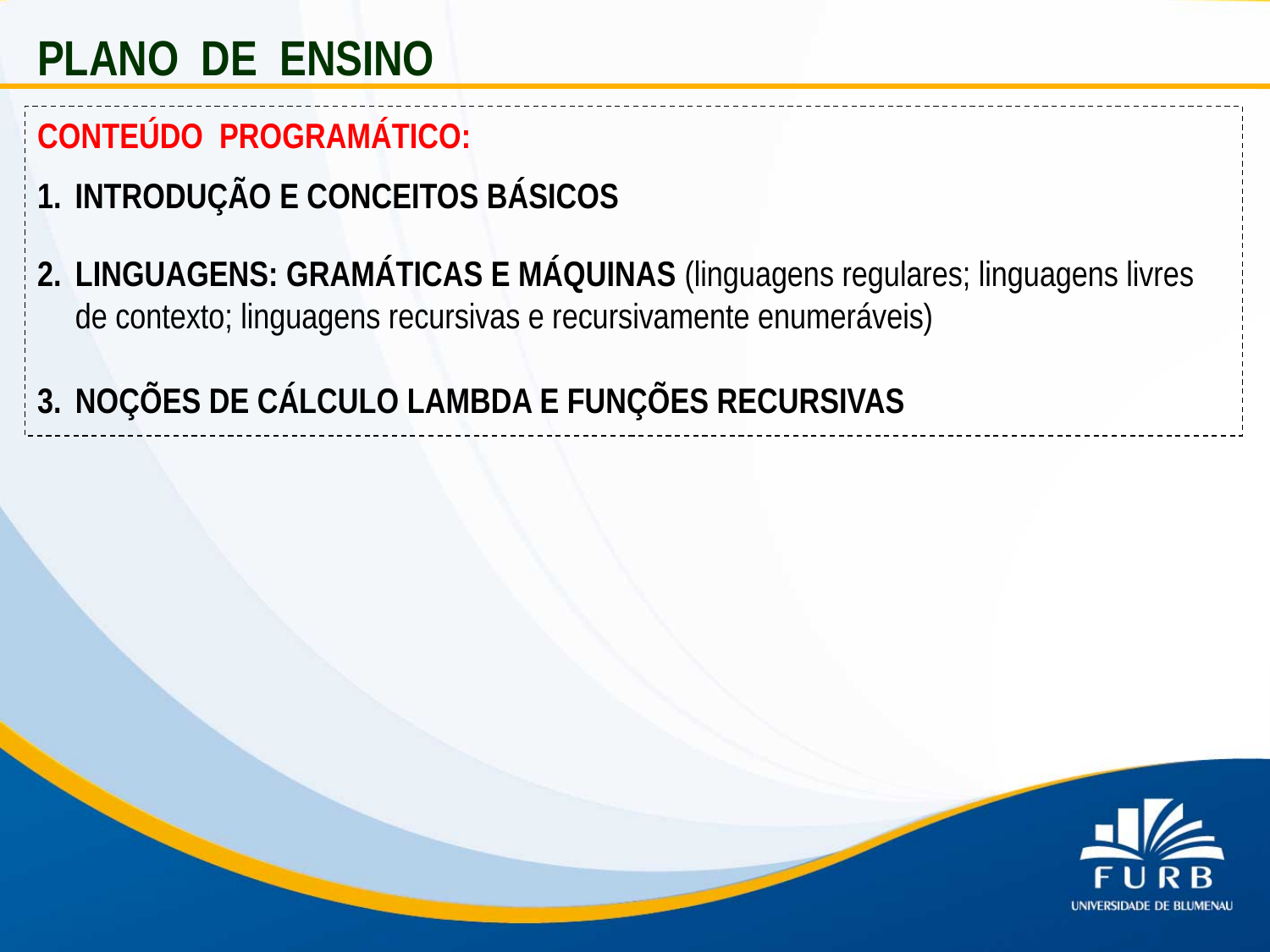

PLANO  DE  ENSINO

CONTEÚDO  PROGRAMÁTICO:
INTRODUÇÃO E CONCEITOS BÁSICOS

LINGUAGENS: GRAMÁTICAS E MÁQUINAS (linguagens regulares; linguagens livres de contexto; linguagens recursivas e recursivamente enumeráveis)

NOÇÕES DE CÁLCULO LAMBDA E FUNÇÕES RECURSIVAS